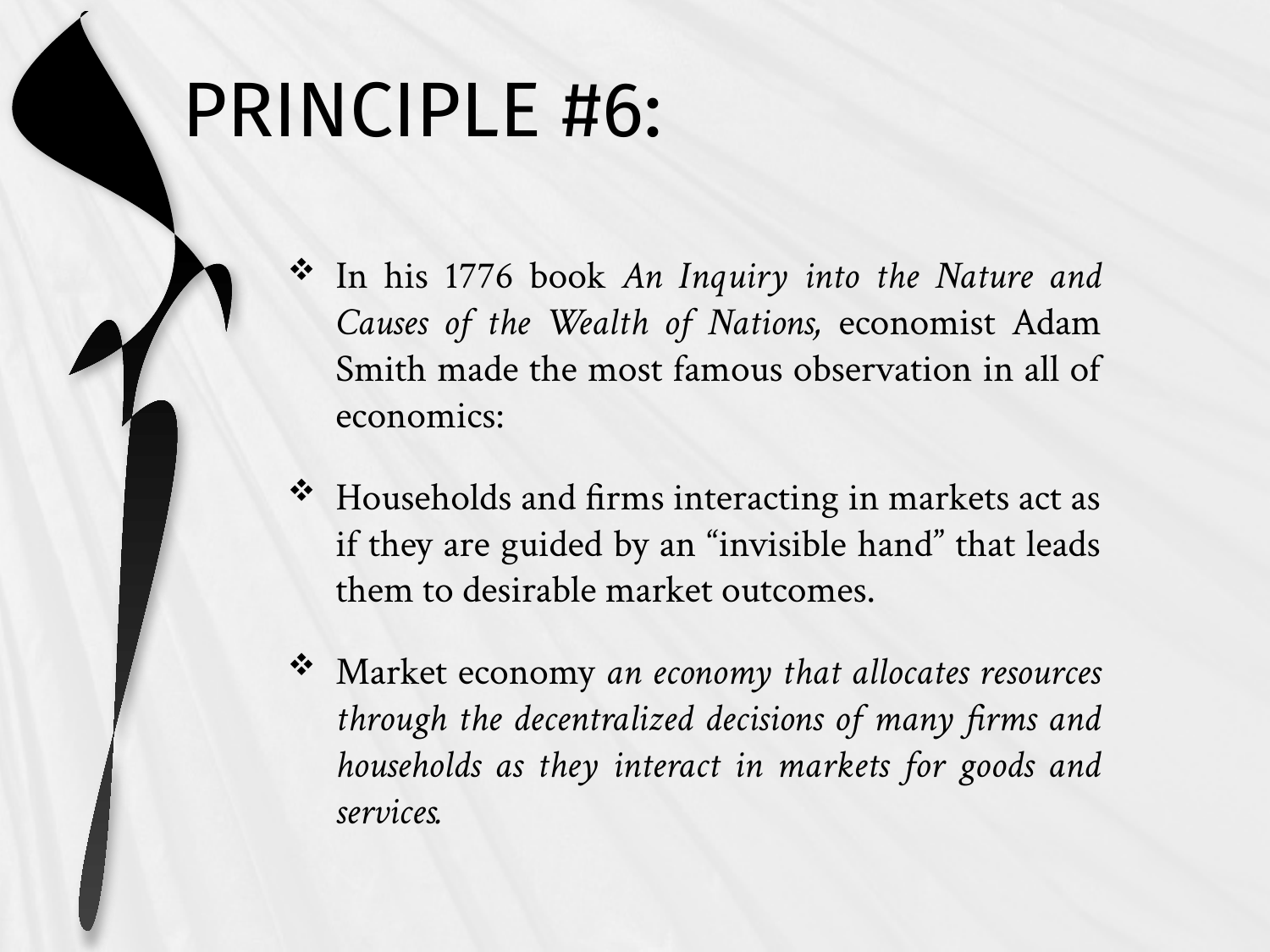

# PRINCIPLE #6:
In his 1776 book An Inquiry into the Nature and Causes of the Wealth of Nations, economist Adam Smith made the most famous observation in all of economics:
Households and firms interacting in markets act as if they are guided by an “invisible hand” that leads them to desirable market outcomes.
Market economy an economy that allocates resources through the decentralized decisions of many firms and households as they interact in markets for goods and services.